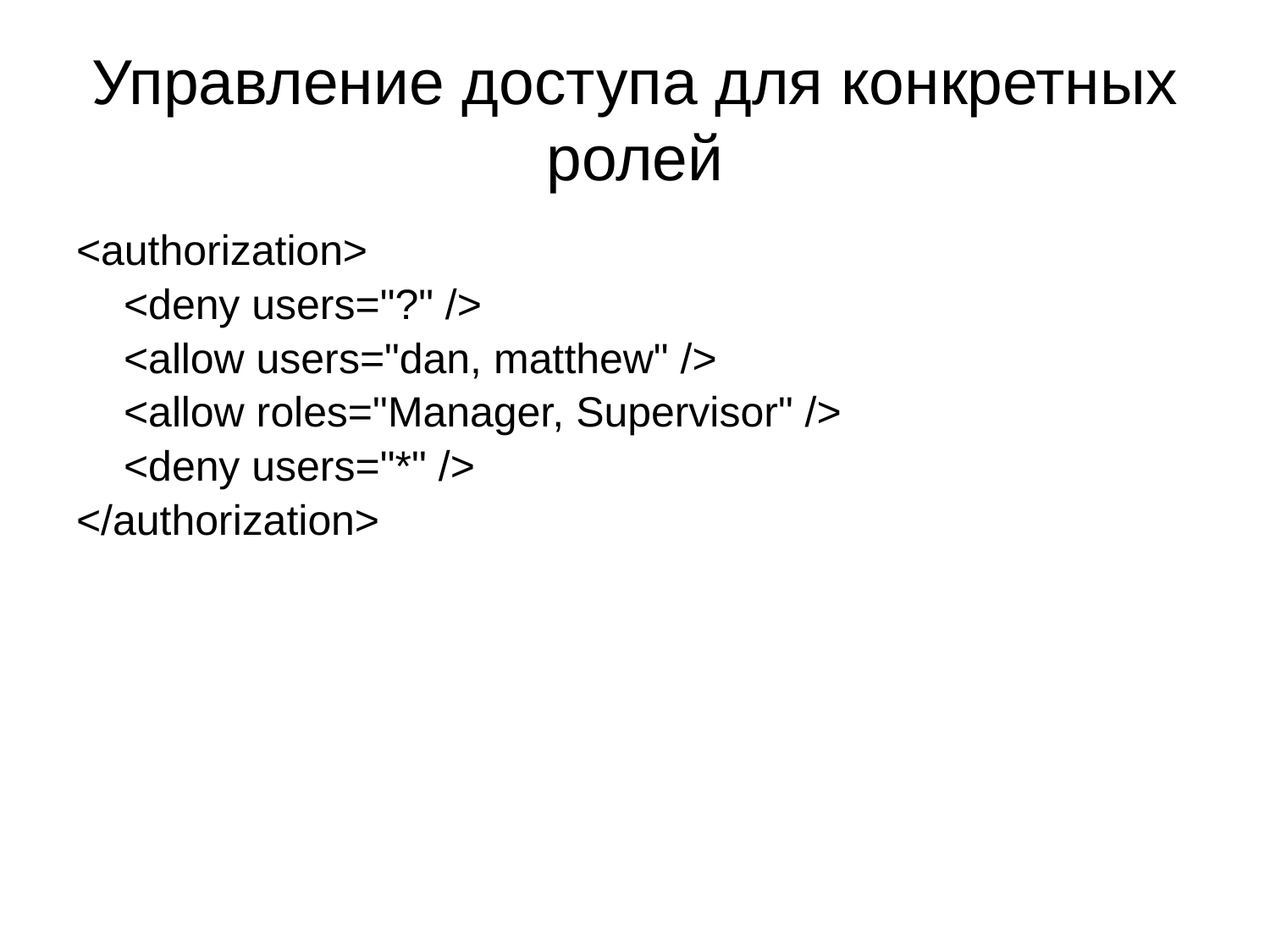

# Управление доступа для конкретных ролей
<authorization>
    <deny users="?" />
    <allow users="dan, matthew" />
    <allow roles="Manager, Supervisor" />
    <deny users="*" />
</authorization>